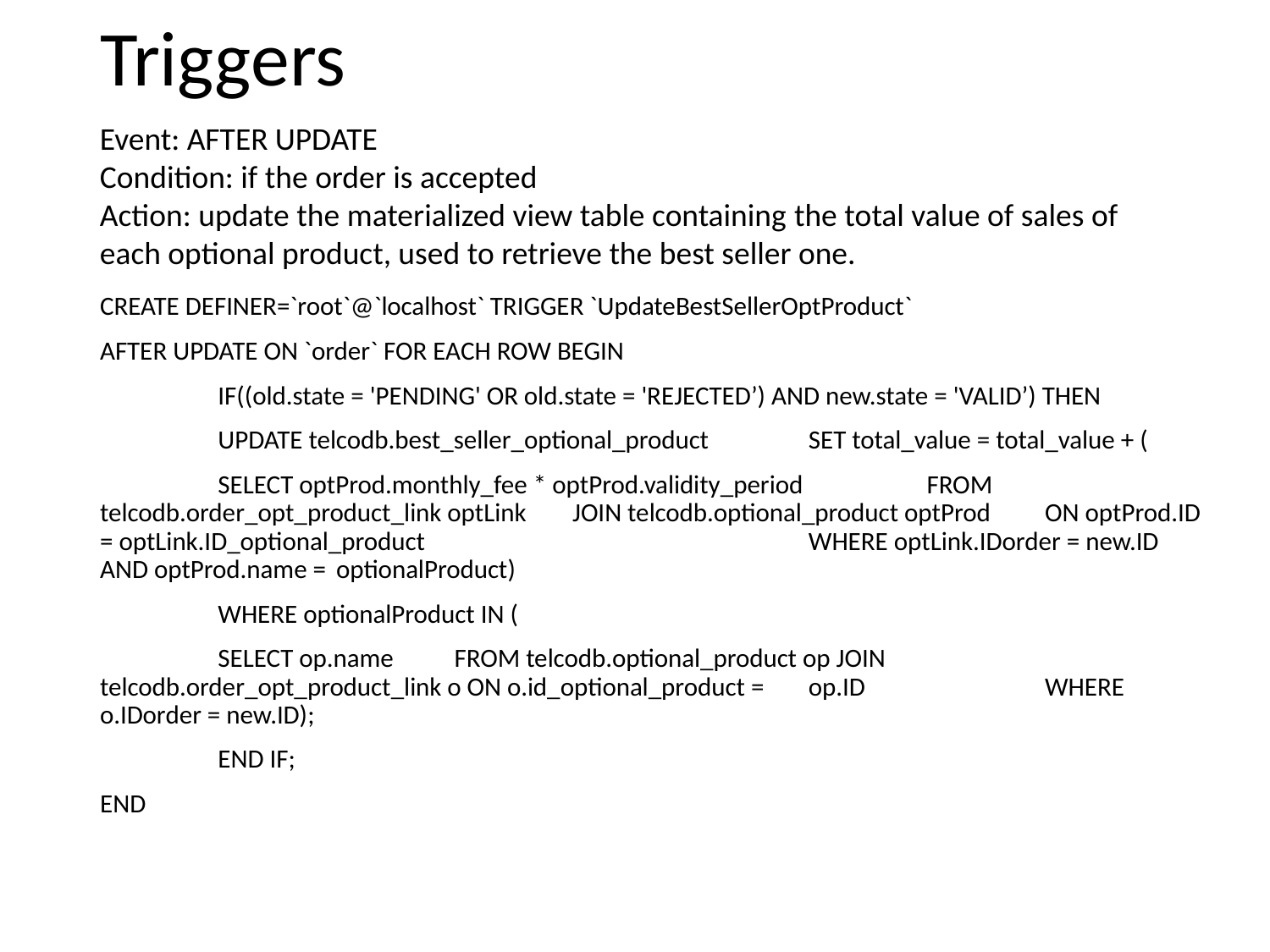

# Triggers
Event: AFTER UPDATE
Condition: if the order is accepted
Action: update the materialized view table containing the total value of sales of each optional product, used to retrieve the best seller one.
CREATE DEFINER=`root`@`localhost` TRIGGER `UpdateBestSellerOptProduct`
AFTER UPDATE ON `order` FOR EACH ROW BEGIN
	IF((old.state = 'PENDING' OR old.state = 'REJECTED’) AND new.state = 'VALID’) THEN
		UPDATE telcodb.best_seller_optional_product       				SET total_value = total_value + (
			SELECT optProd.monthly_fee * optProd.validity_period 				FROM telcodb.order_opt_product_link optLink 				JOIN telcodb.optional_product optProd					ON optProd.ID = optLink.ID_optional_product                                        			WHERE optLink.IDorder = new.ID AND optProd.name = 				optionalProduct)
		WHERE optionalProduct IN (
			SELECT op.name 							FROM telcodb.optional_product op JOIN 					telcodb.order_opt_product_link o ON o.id_optional_product = 			op.ID                        							WHERE o.IDorder = new.ID);
	END IF;
END